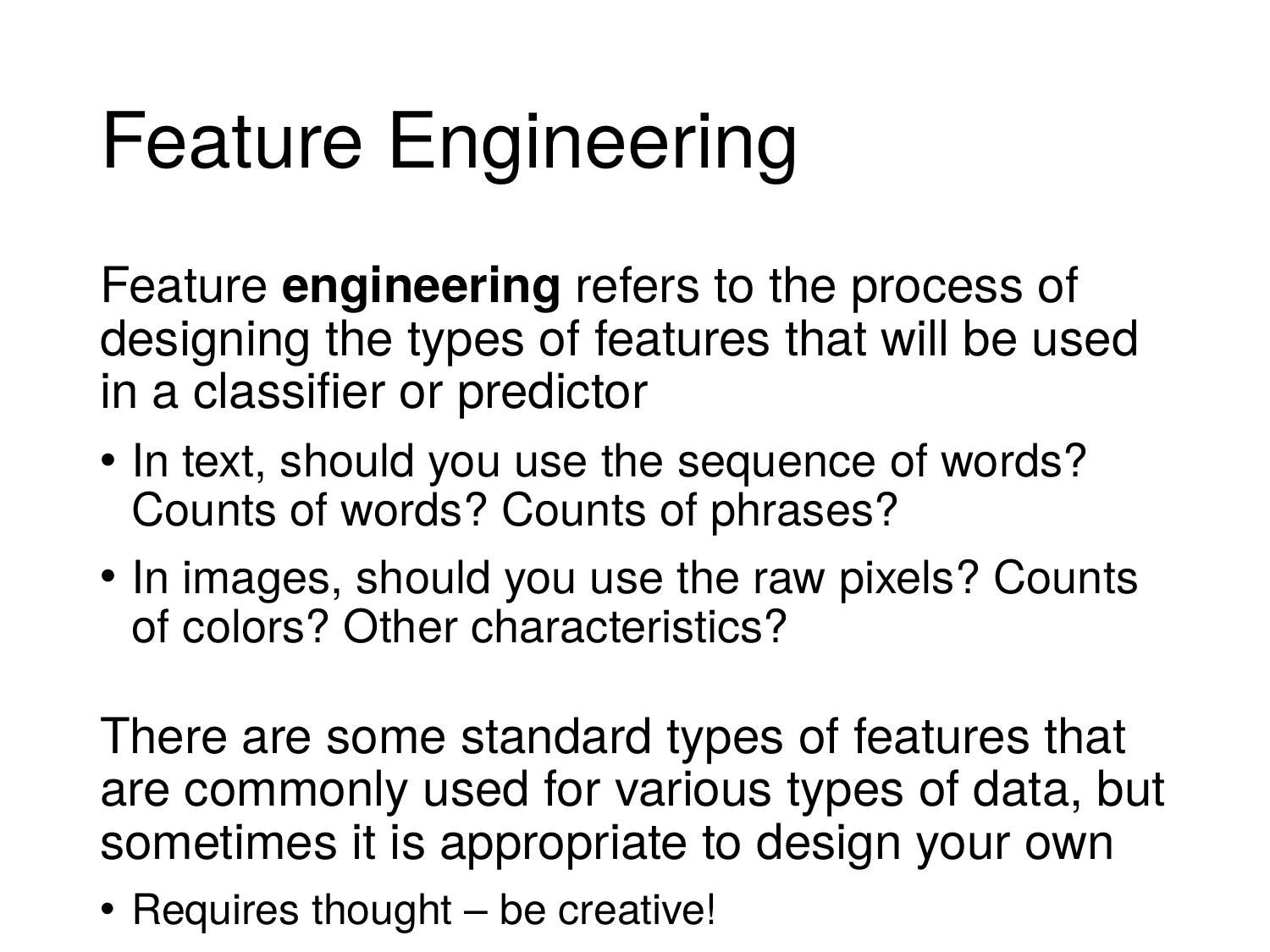

# Feature Engineering
Feature engineering refers to the process of designing the types of features that will be used in a classifier or predictor
In text, should you use the sequence of words? Counts of words? Counts of phrases?
In images, should you use the raw pixels? Counts of colors? Other characteristics?

There are some standard types of features that are commonly used for various types of data, but sometimes it is appropriate to design your own
Requires thought – be creative!